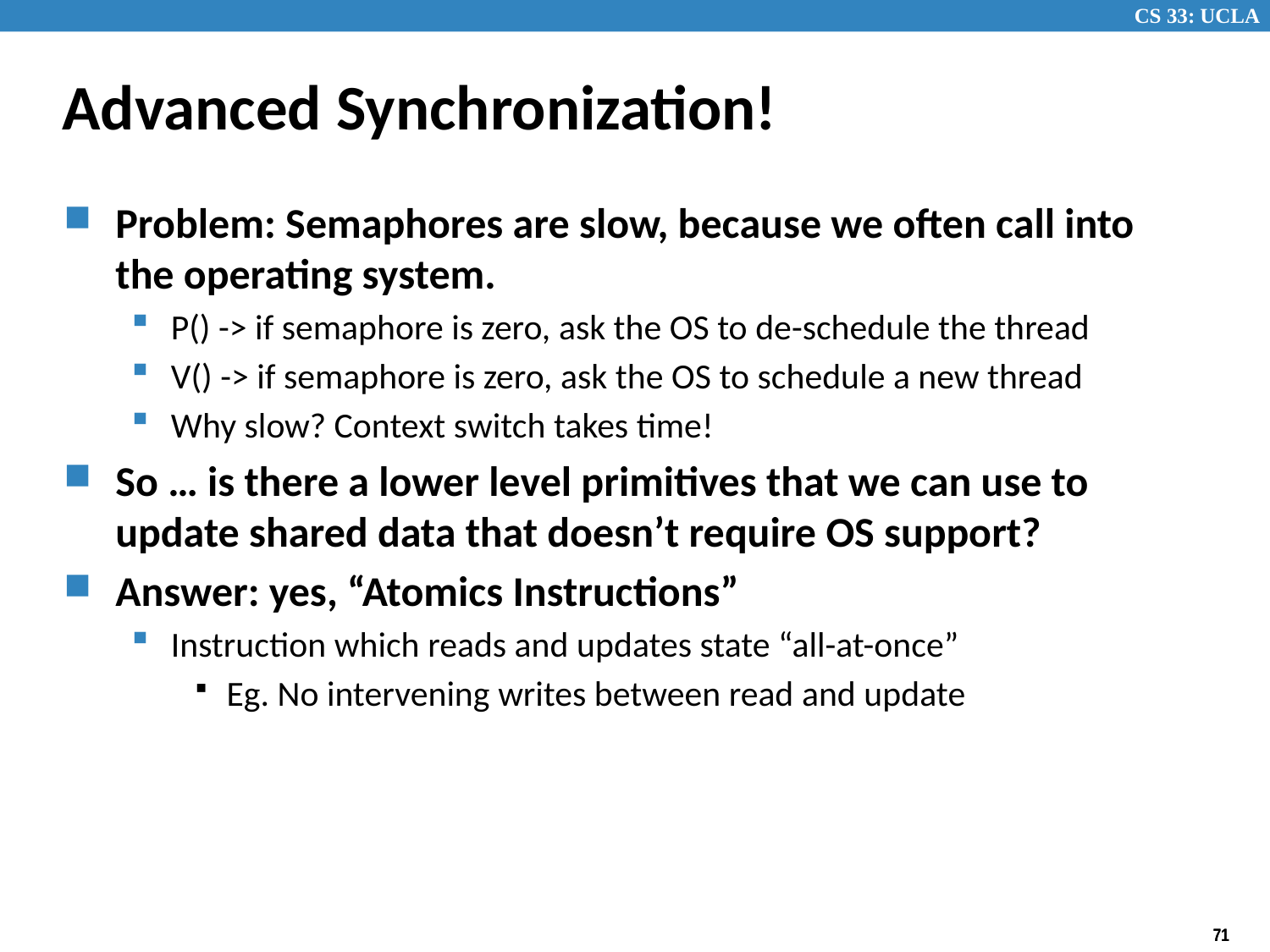

# Advanced Synchronization!
Problem: Semaphores are slow, because we often call into the operating system.
P() -> if semaphore is zero, ask the OS to de-schedule the thread
V() -> if semaphore is zero, ask the OS to schedule a new thread
Why slow? Context switch takes time!
So … is there a lower level primitives that we can use to update shared data that doesn’t require OS support?
Answer: yes, “Atomics Instructions”
Instruction which reads and updates state “all-at-once”
Eg. No intervening writes between read and update